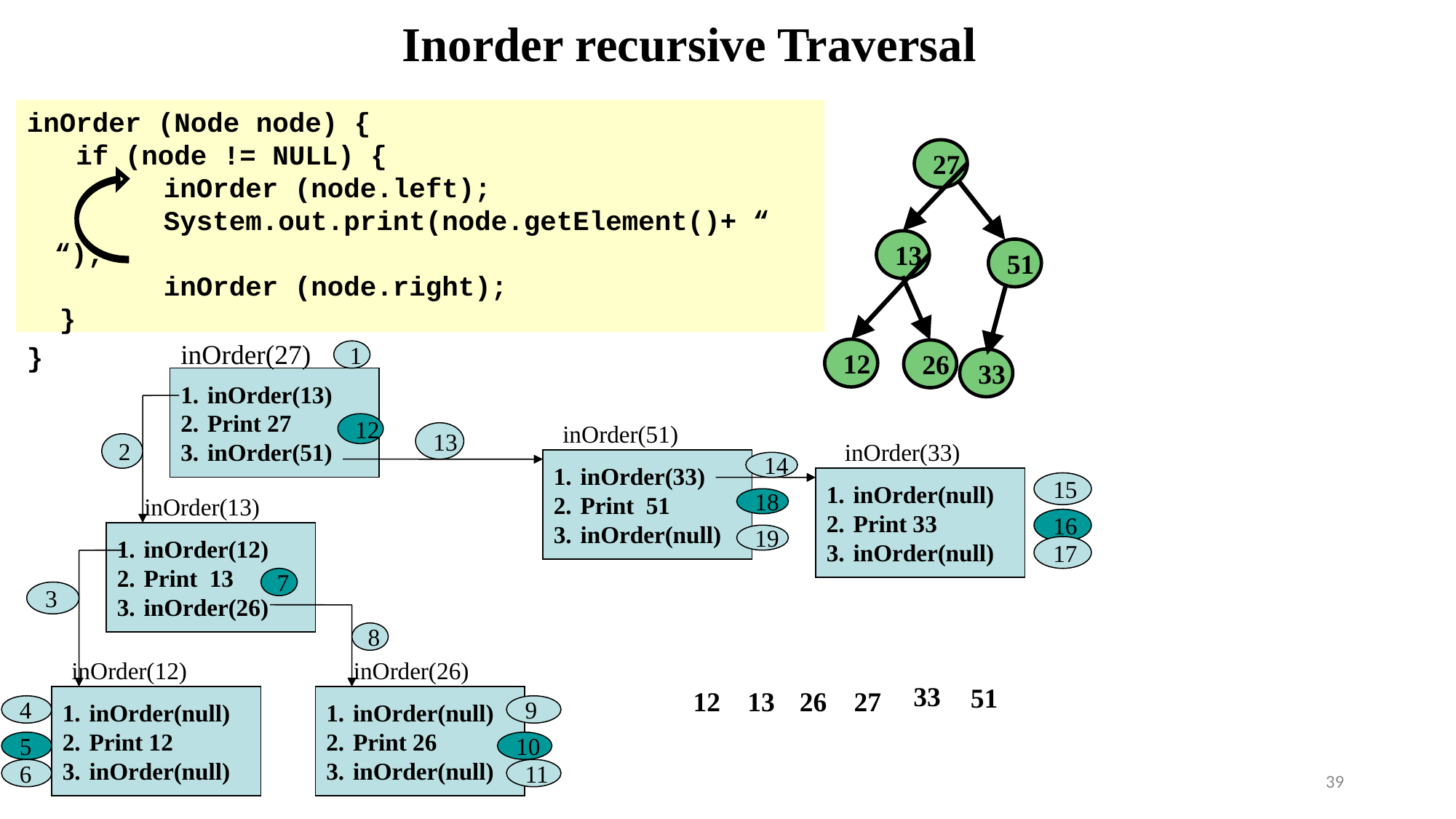

Inorder recursive Traversal
inOrder (Node node) {
   if (node != NULL) {
		inOrder (node.left);
		System.out.print(node.getElement()+ “ “);
		inOrder (node.right);
  }
}
27

13
51
inOrder(27)
12
26
1
33
inOrder(13)
Print 27
inOrder(51)

12
inOrder(51)
13
inOrder(33)
2
inOrder(33)
Print  51
inOrder(null)
14

inOrder(null)
Print 33
inOrder(null)
15

inOrder(13)
18
16
inOrder(12)
Print  13
inOrder(26)
19
17

7
3

8
inOrder(12)
inOrder(26)
33
51
12
13
26
27
inOrder(null)
Print 12
inOrder(null)
inOrder(null)
Print 26
inOrder(null)
4
9
5
10
39
6
11